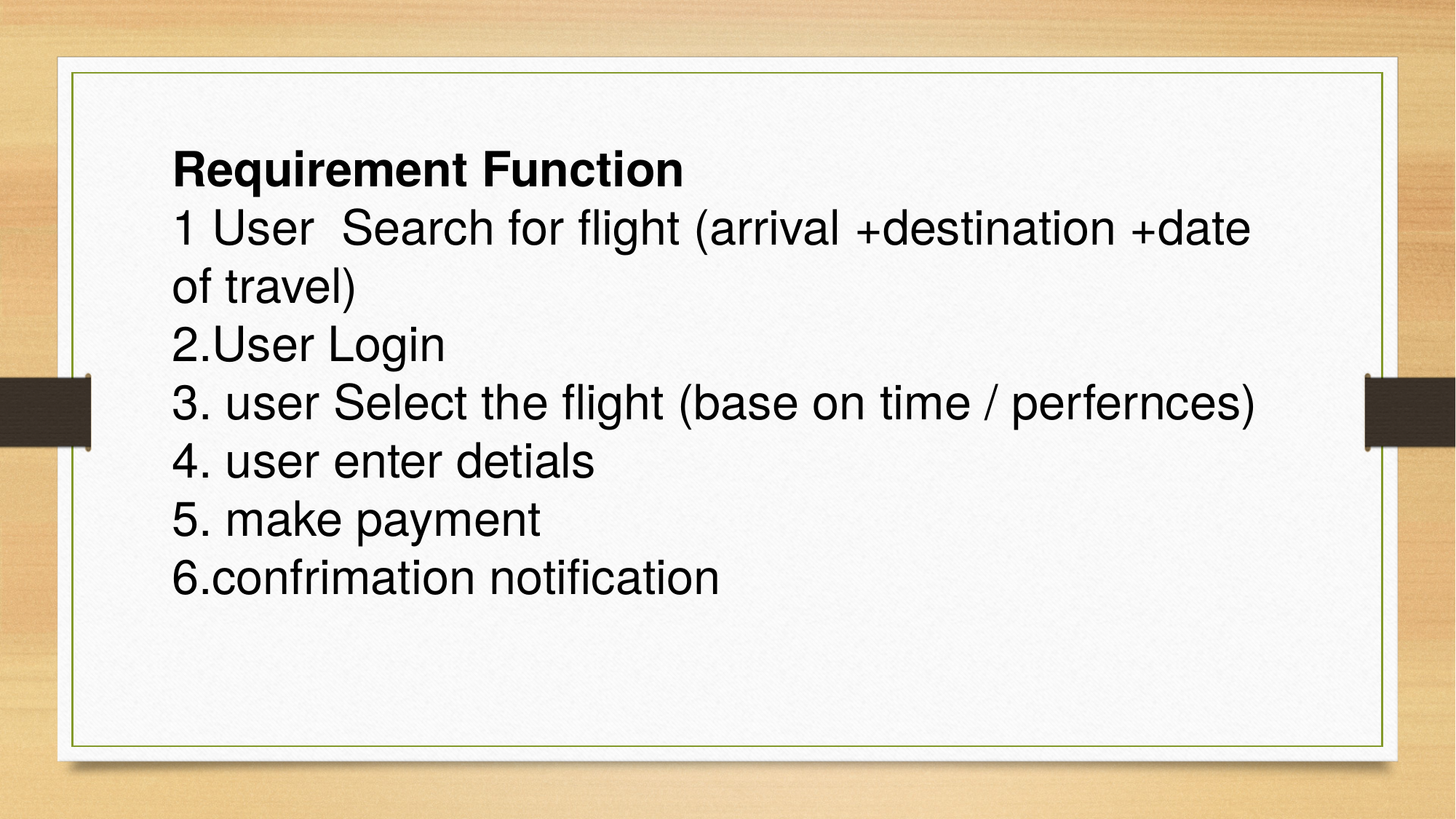

Requirement Function
1 User  Search for flight (arrival +destination +date of travel)
2.User Login
3. user Select the flight (base on time / perfernces)
4. user enter detials
5. make payment
6.confrimation notification